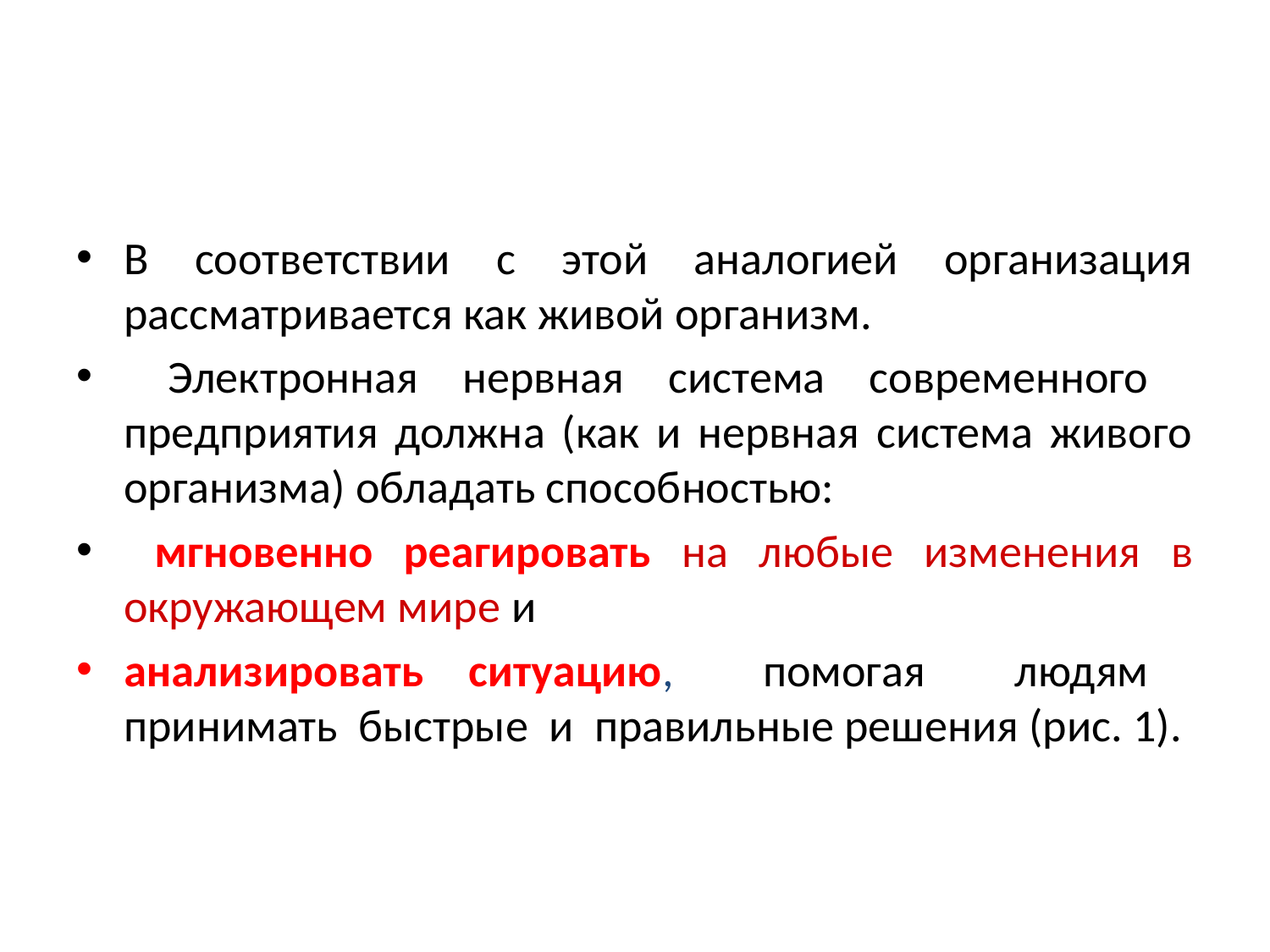

#
В соответствии с этой аналогией организация рассматривается как живой организм.
 Электронная нервная система современного  предприятия должна (как и нервная система живого организма) обладать способностью:
 мгновенно реагировать на любые изменения в окружающем мире и
анализировать ситуацию,  помогая  людям  принимать  быстрые  и  правильные решения (рис. 1).